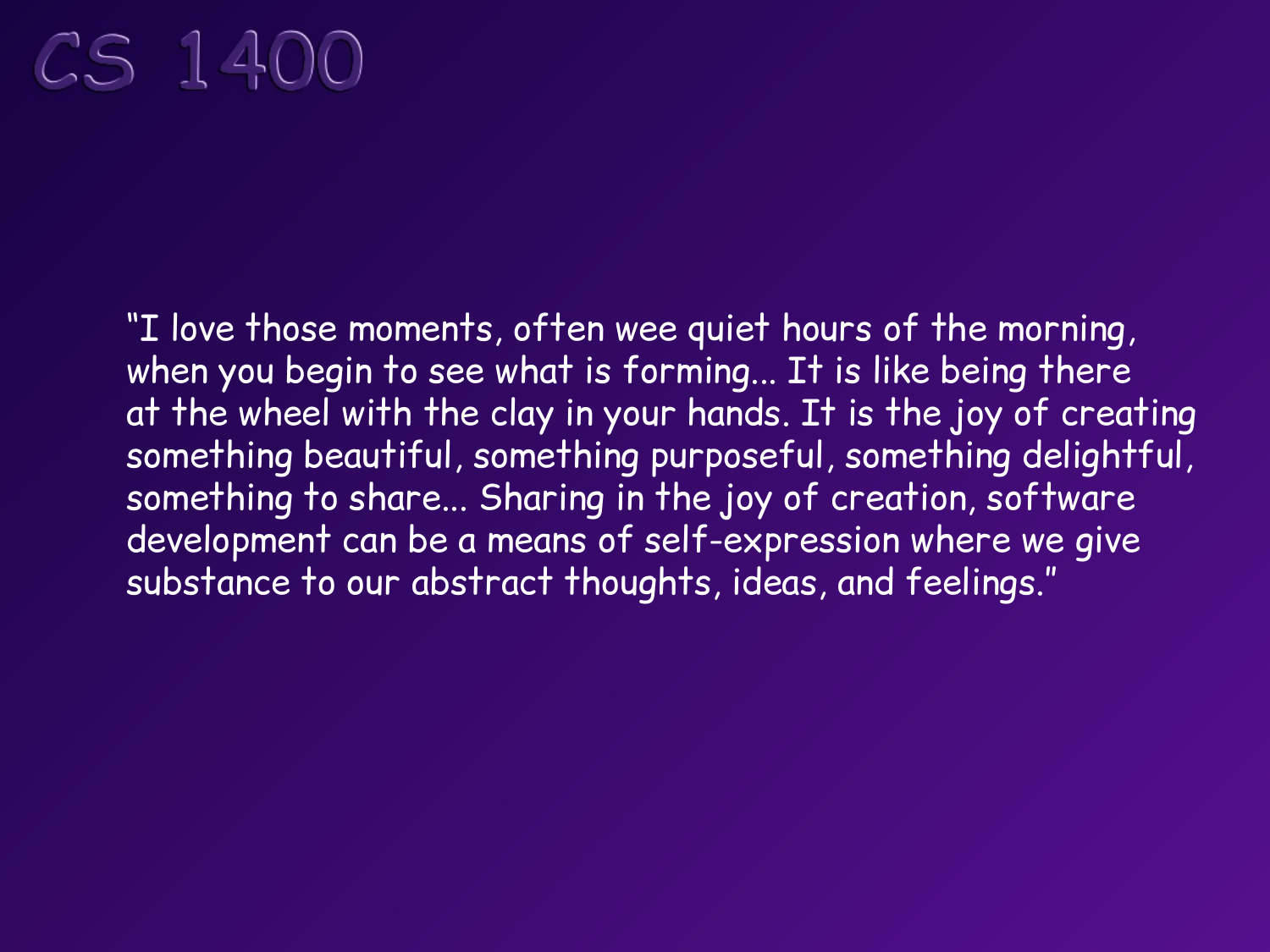

“I love those moments, often wee quiet hours of the morning,
when you begin to see what is forming... It is like being there
at the wheel with the clay in your hands. It is the joy of creating
something beautiful, something purposeful, something delightful,
something to share... Sharing in the joy of creation, software
development can be a means of self-expression where we give
substance to our abstract thoughts, ideas, and feelings.”